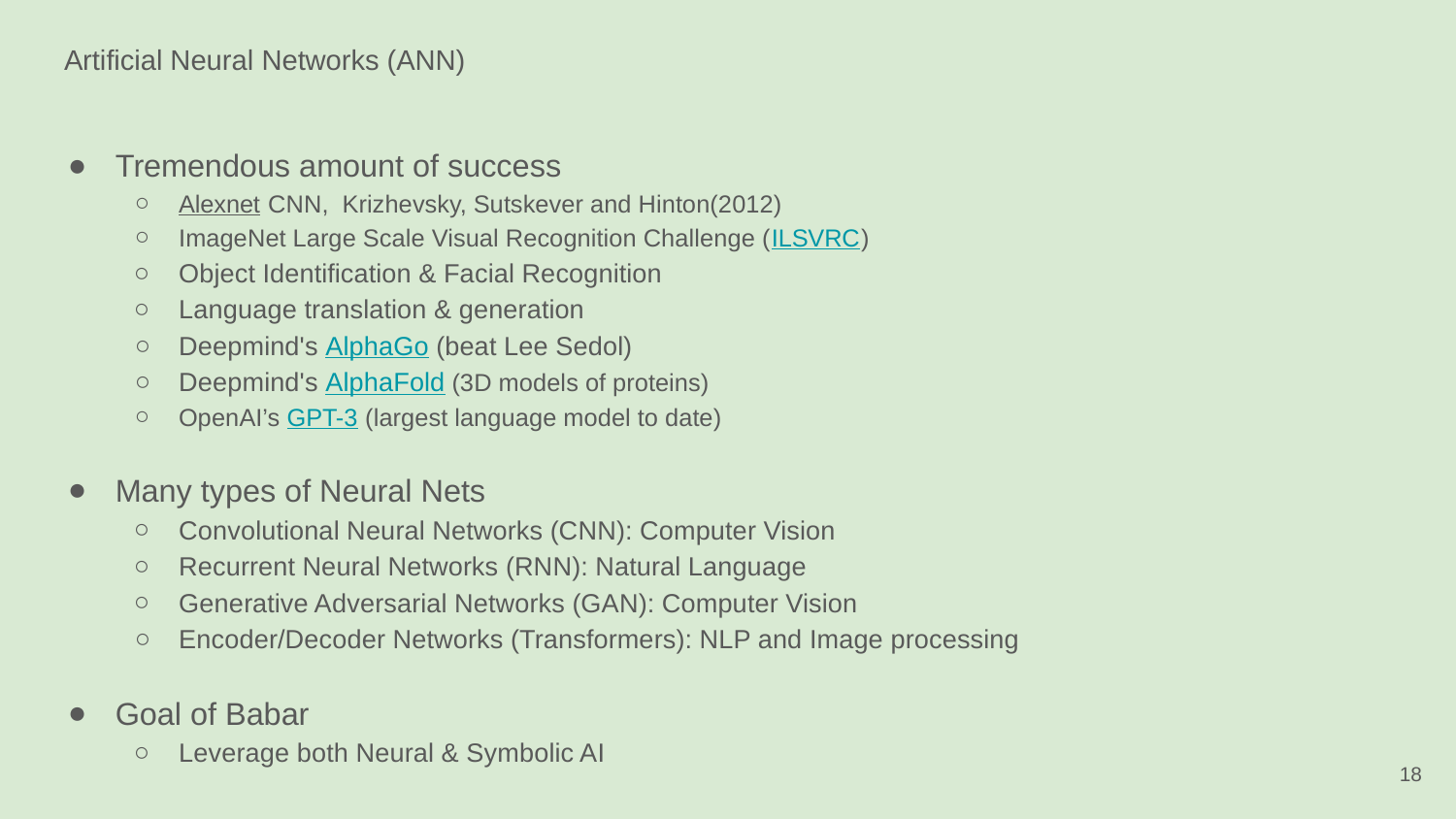

# Artificial Neural Networks (ANN)
Tremendous amount of success
Alexnet CNN,  Krizhevsky, Sutskever and Hinton(2012)
ImageNet Large Scale Visual Recognition Challenge (ILSVRC)
Object Identification & Facial Recognition
Language translation & generation
Deepmind's AlphaGo (beat Lee Sedol)
Deepmind's AlphaFold (3D models of proteins)
OpenAI’s GPT-3 (largest language model to date)
Many types of Neural Nets
Convolutional Neural Networks (CNN): Computer Vision
Recurrent Neural Networks (RNN): Natural Language
Generative Adversarial Networks (GAN): Computer Vision
Encoder/Decoder Networks (Transformers): NLP and Image processing
Goal of Babar
Leverage both Neural & Symbolic AI
18